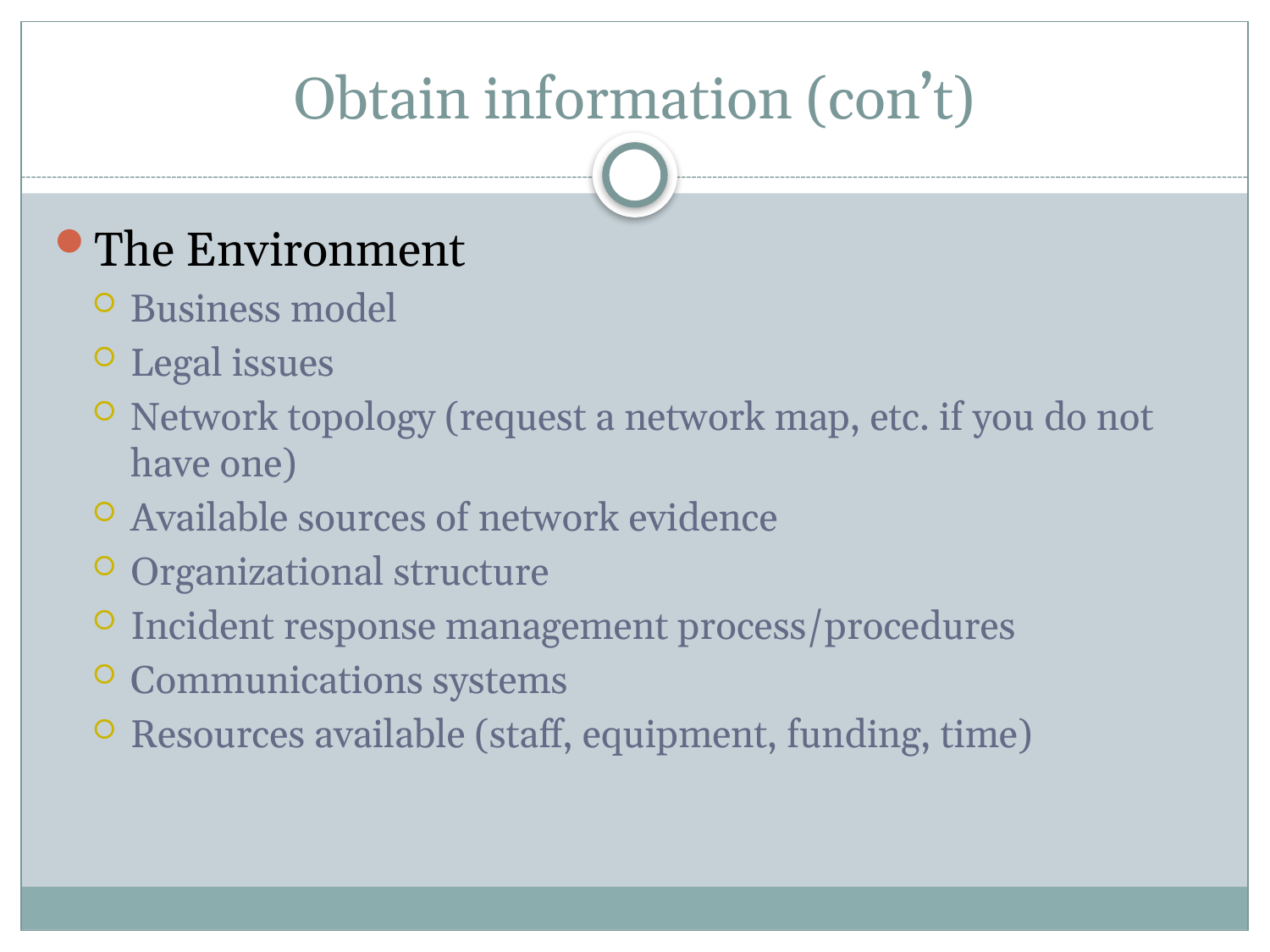

# Obtain information (con’t)
The Environment
Business model
Legal issues
Network topology (request a network map, etc. if you do not have one)
Available sources of network evidence
Organizational structure
Incident response management process/procedures
Communications systems
Resources available (staff, equipment, funding, time)